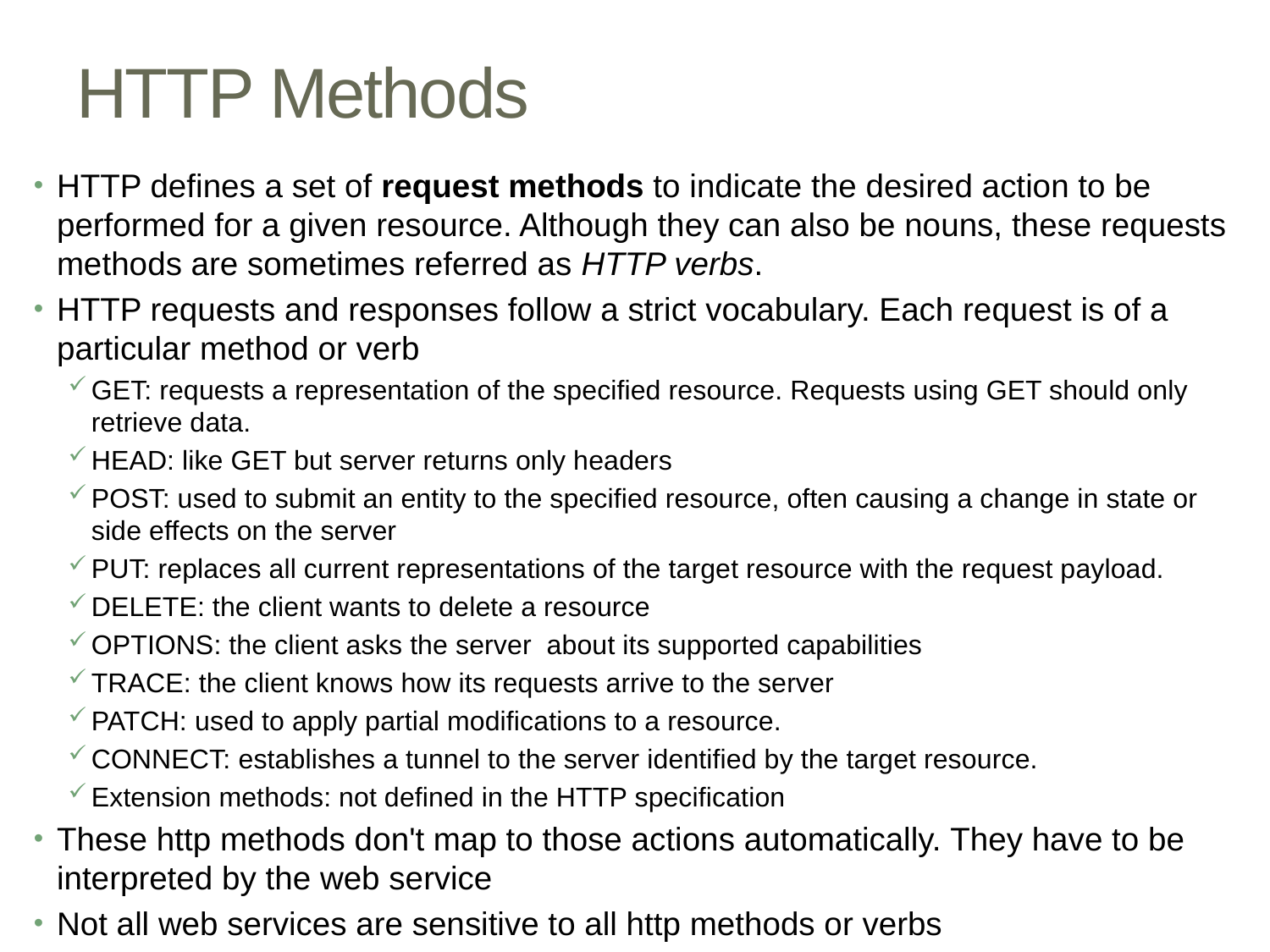

# HTTP Methods
HTTP defines a set of request methods to indicate the desired action to be performed for a given resource. Although they can also be nouns, these requests methods are sometimes referred as HTTP verbs.
HTTP requests and responses follow a strict vocabulary. Each request is of a particular method or verb
GET: requests a representation of the specified resource. Requests using GET should only retrieve data.
HEAD: like GET but server returns only headers
POST: used to submit an entity to the specified resource, often causing a change in state or side effects on the server
PUT: replaces all current representations of the target resource with the request payload.
DELETE: the client wants to delete a resource
OPTIONS: the client asks the server  about its supported capabilities
TRACE: the client knows how its requests arrive to the server
PATCH: used to apply partial modifications to a resource.
CONNECT: establishes a tunnel to the server identified by the target resource.
Extension methods: not defined in the HTTP specification
These http methods don't map to those actions automatically. They have to be interpreted by the web service
Not all web services are sensitive to all http methods or verbs